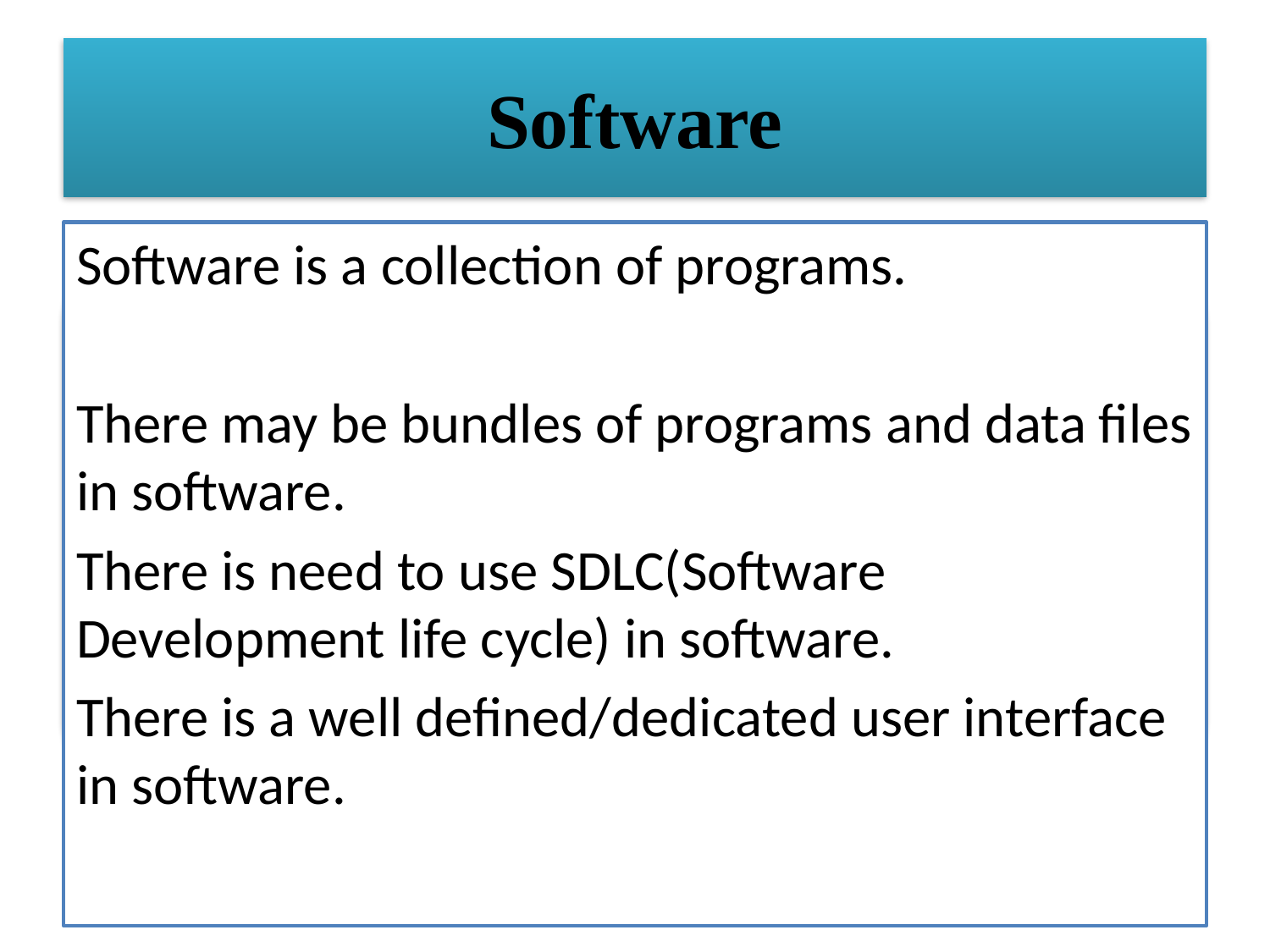

# Software
Software is a collection of programs.

There may be bundles of programs and data files in software.
There is need to use SDLC(Software Development life cycle) in software.
There is a well defined/dedicated user interface in software.